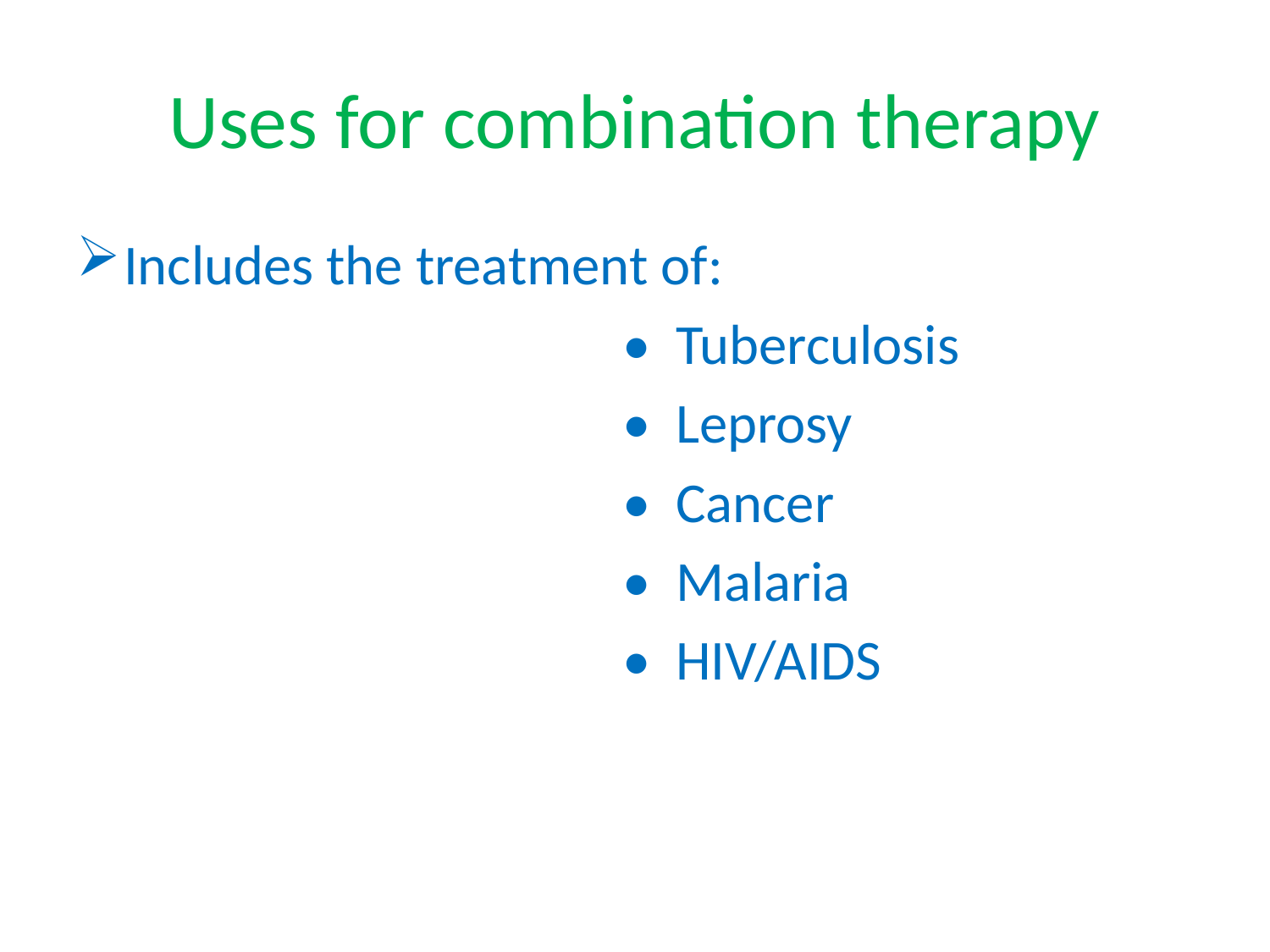

# Uses for combination therapy
Includes the treatment of:
                                           •  Tuberculosis
                                           •  Leprosy
                                           •  Cancer
                                           •  Malaria
                                           •  HIV/AIDS